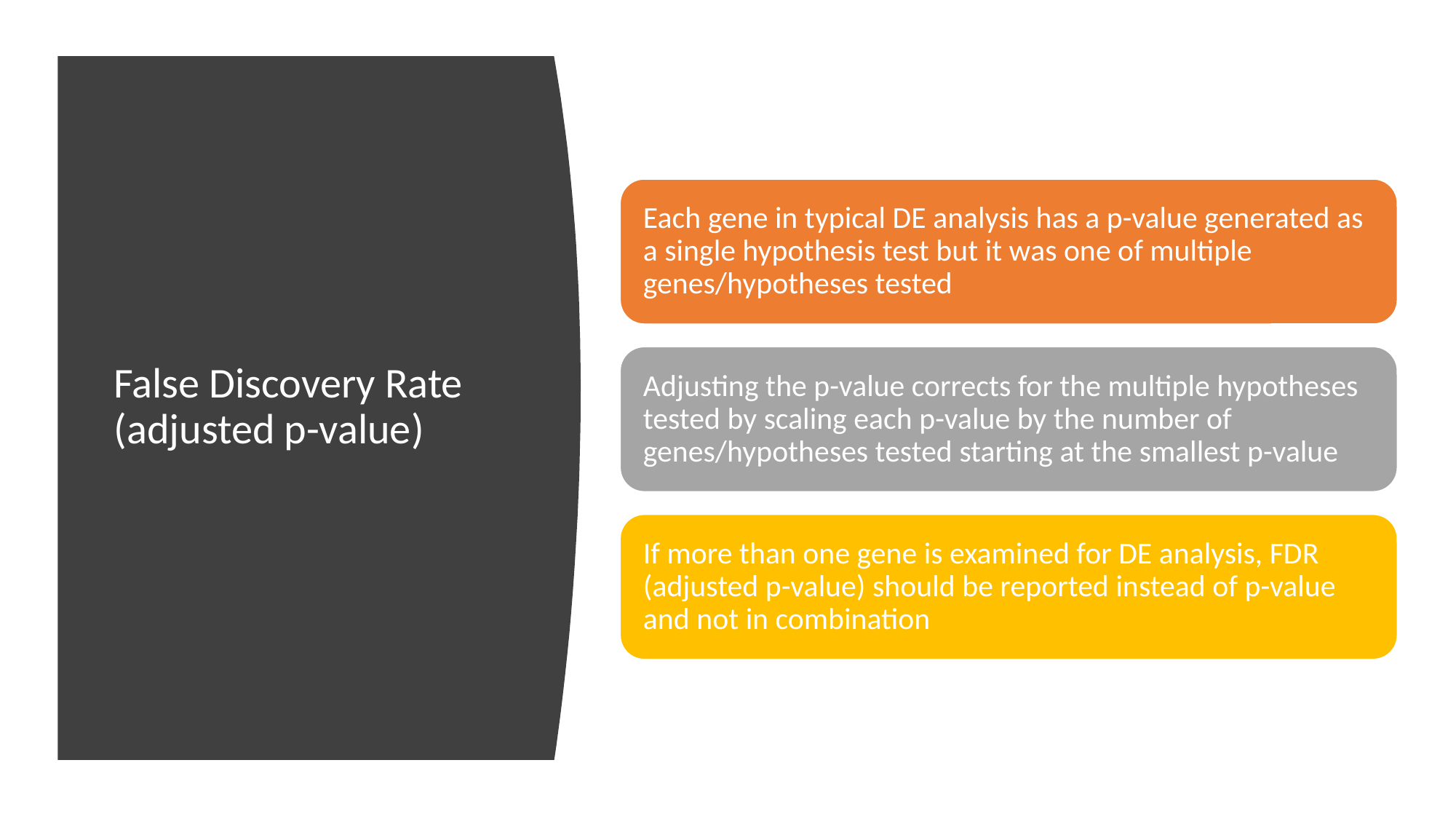

Each gene in typical DE analysis has a p-value generated as a single hypothesis test but it was one of multiple genes/hypotheses tested
Adjusting the p-value corrects for the multiple hypotheses tested by scaling each p-value by the number of genes/hypotheses tested starting at the smallest p-value
If more than one gene is examined for DE analysis, FDR (adjusted p-value) should be reported instead of p-value and not in combination
# False Discovery Rate (adjusted p-value)